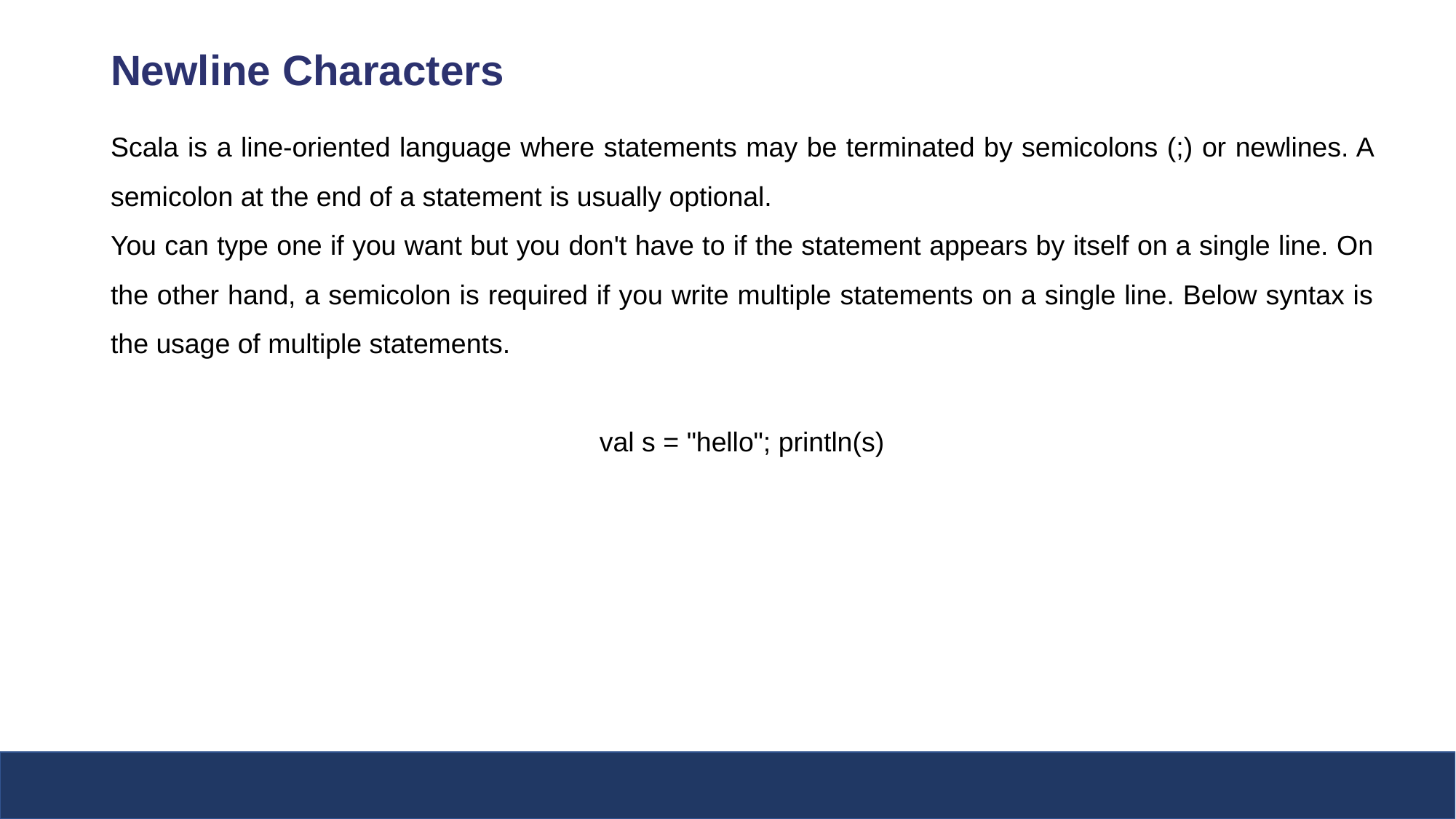

Newline Characters
Scala is a line-oriented language where statements may be terminated by semicolons (;) or newlines. A semicolon at the end of a statement is usually optional.
You can type one if you want but you don't have to if the statement appears by itself on a single line. On the other hand, a semicolon is required if you write multiple statements on a single line. Below syntax is the usage of multiple statements.

val s = "hello"; println(s)
33